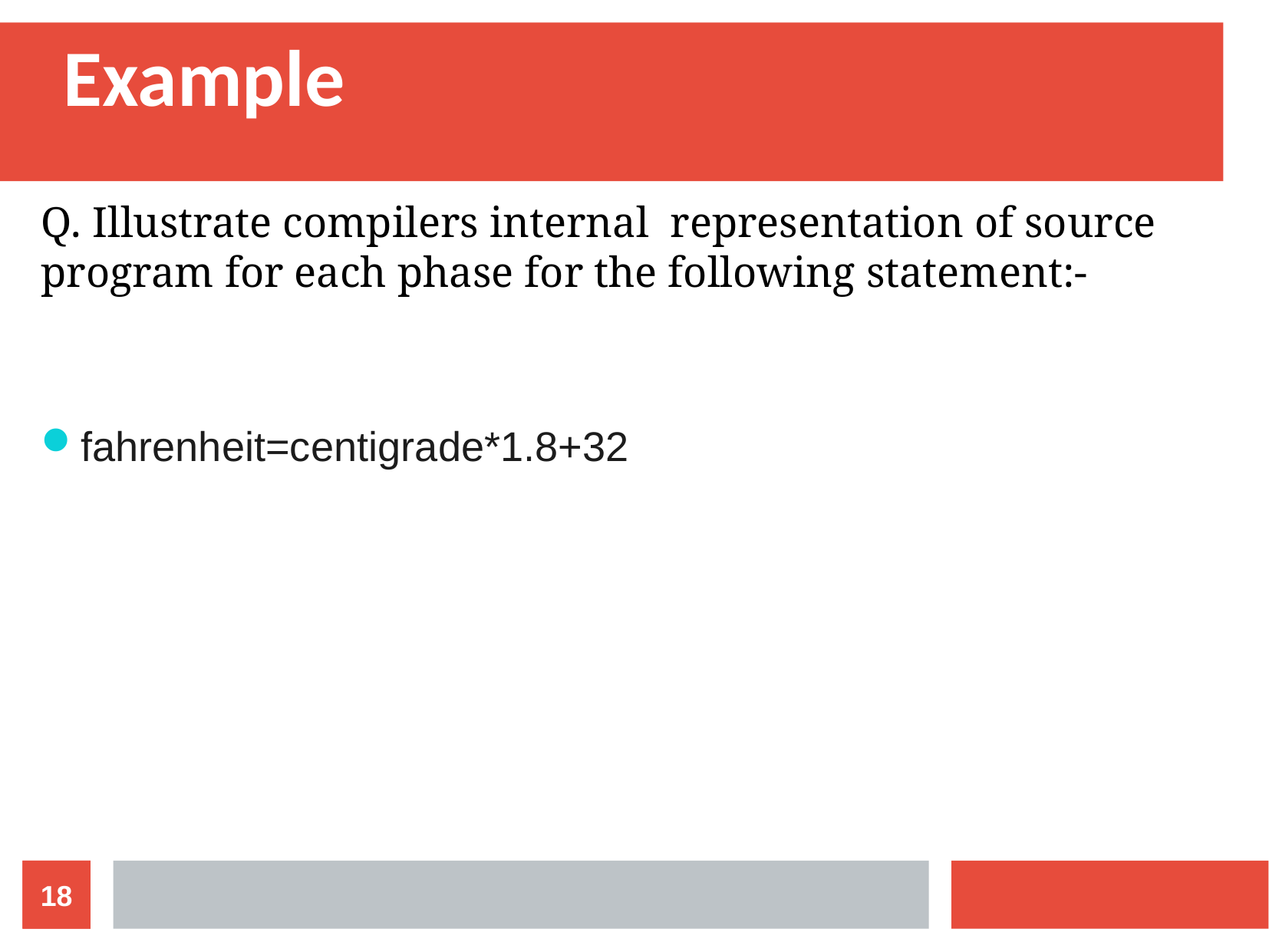

Example
Q. Illustrate compilers internal  representation of source program for each phase for the following statement:-

fahrenheit=centigrade*1.8+32

18